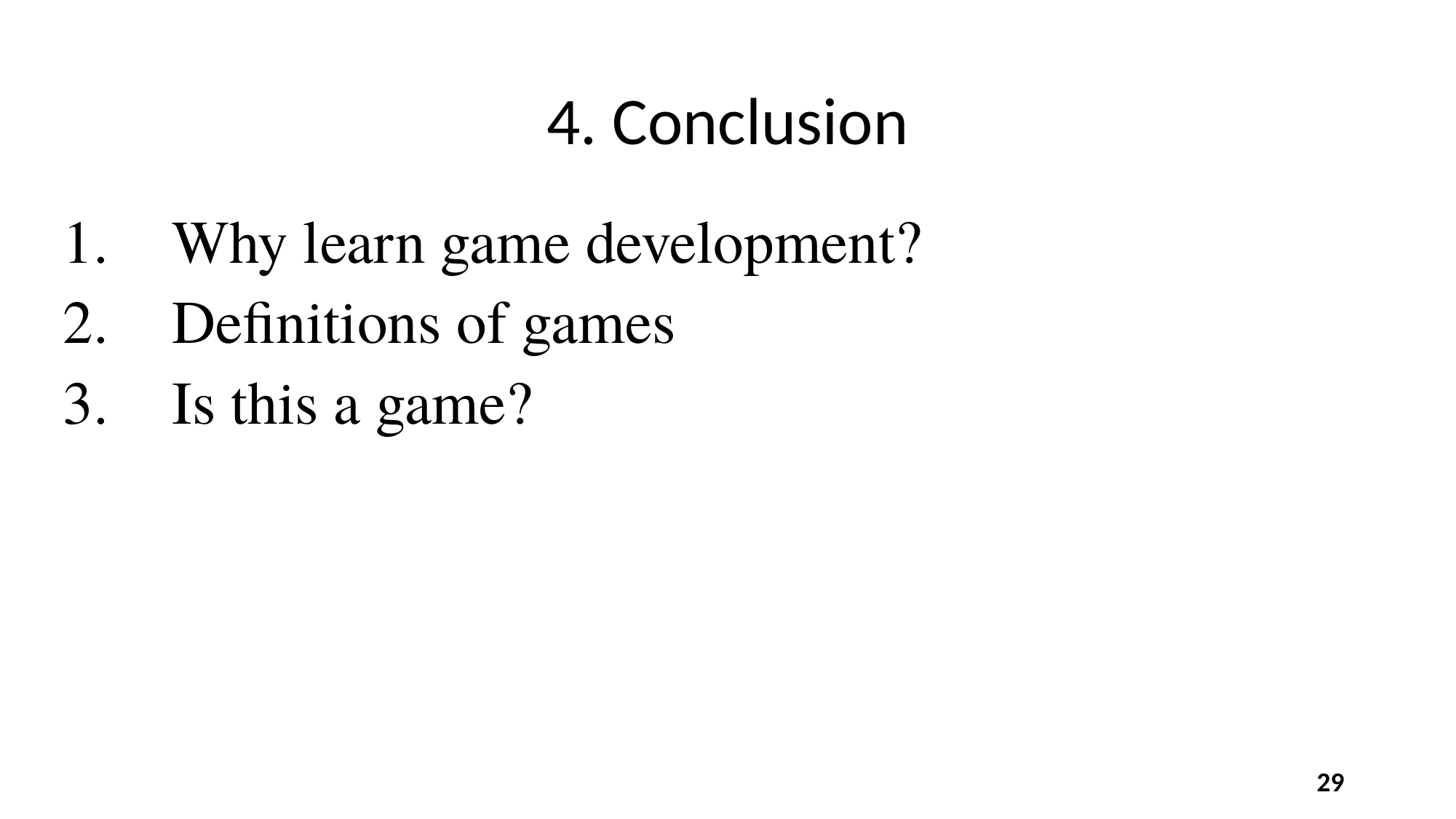

# 4. Conclusion
Why learn game development?
Definitions of games
Is this a game?

29